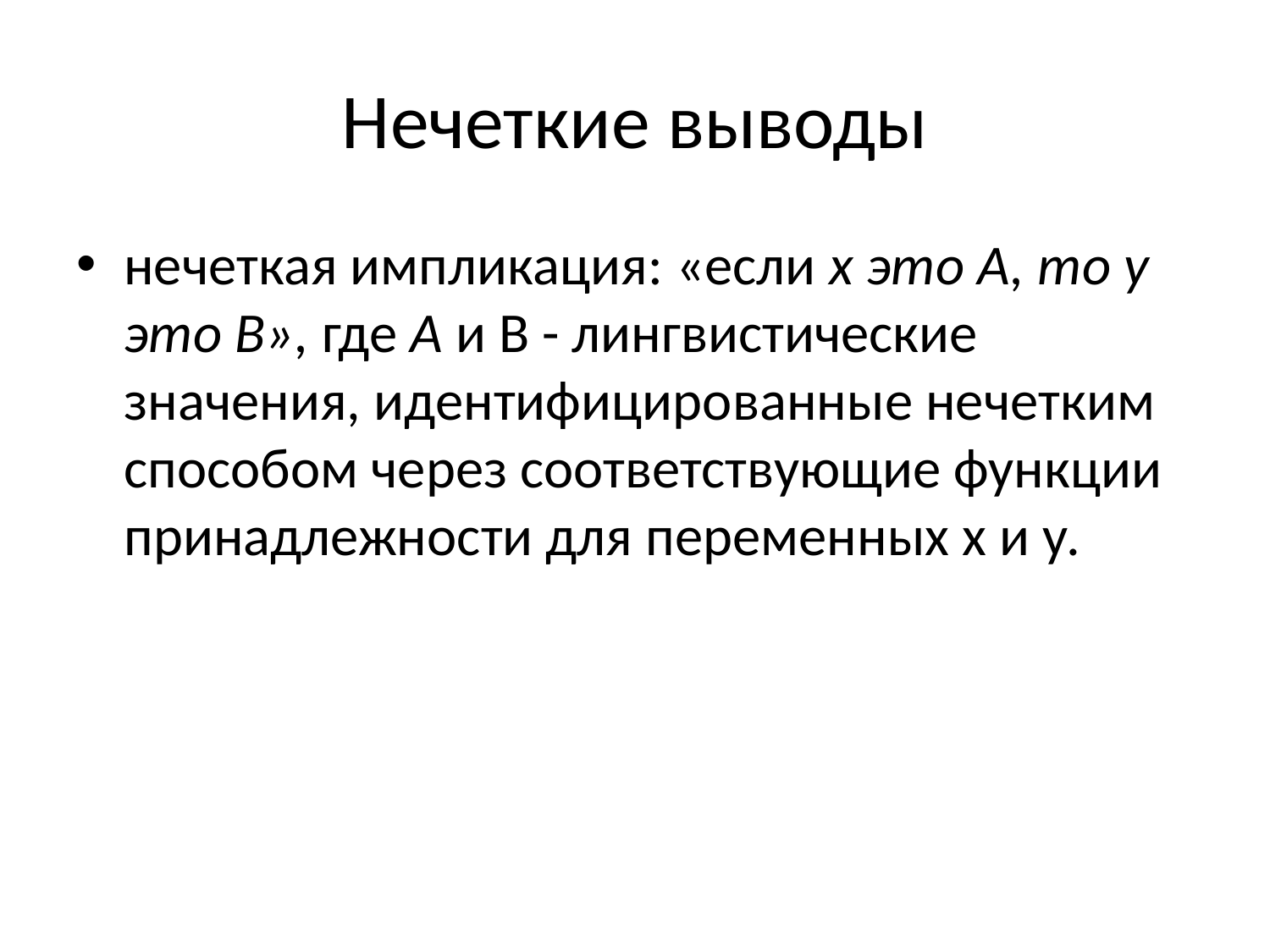

# Нечеткие выводы
нечеткая импликация: «если х это А, то у это В», где А и В - лингвистические значения, идентифицированные нечетким способом через соответствующие функции принадлежности для переменных х и у.